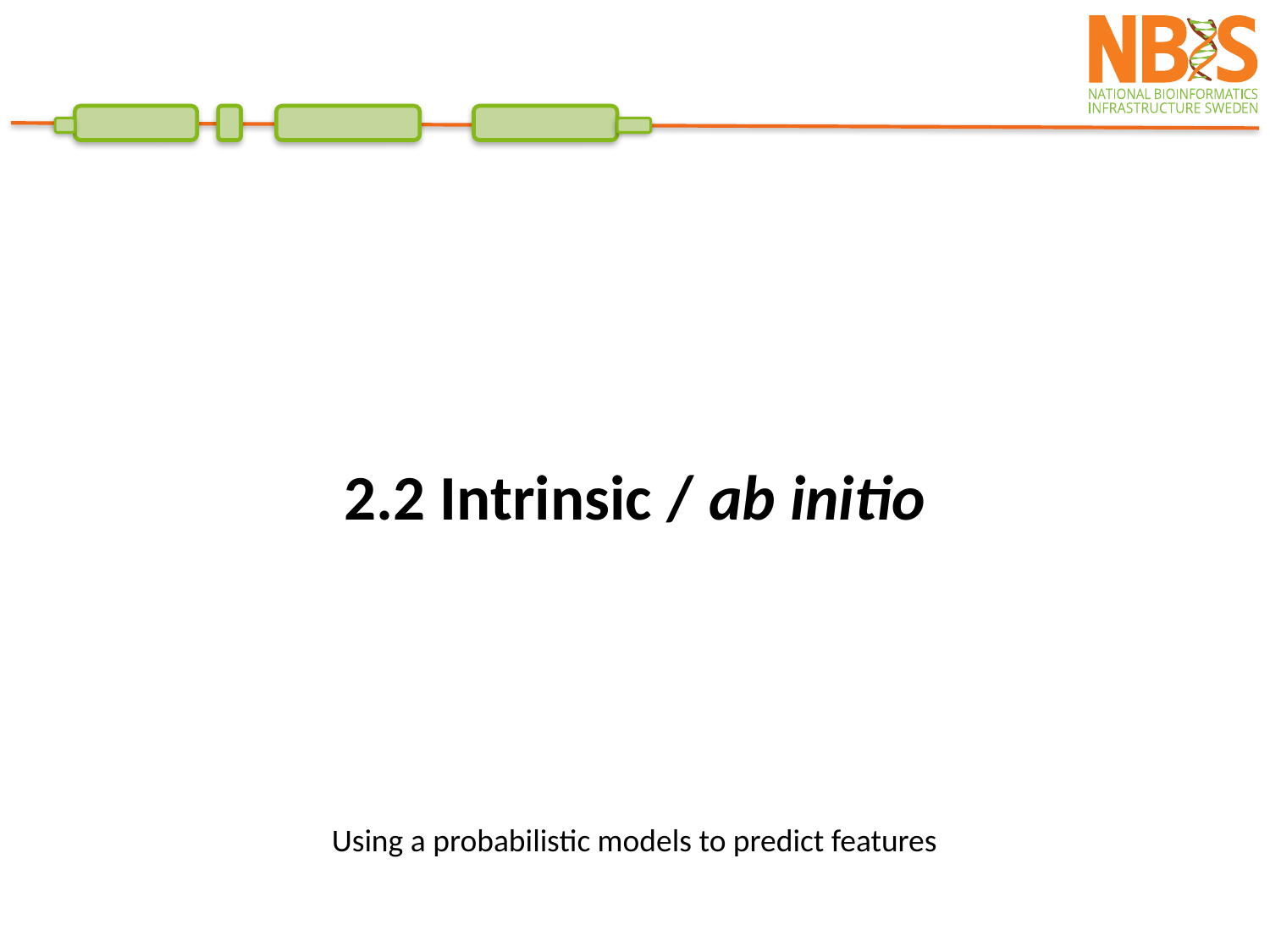

2.2 Intrinsic / ab initio
Using a probabilistic models to predict features